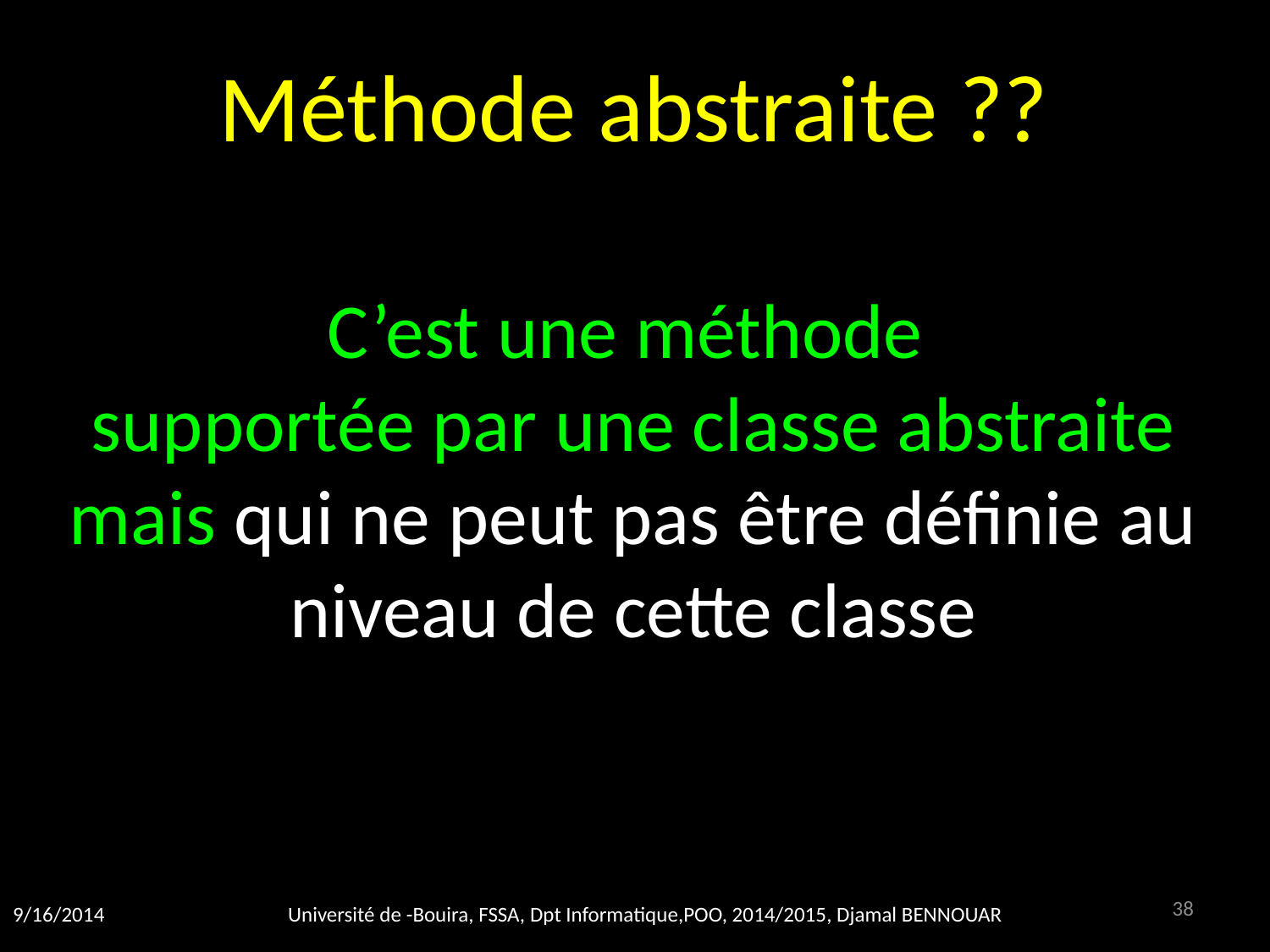

Méthode abstraite ??
C’est une méthode
supportée par une classe abstraite mais qui ne peut pas être définie au niveau de cette classe
38
9/16/2014
Université de -Bouira, FSSA, Dpt Informatique,POO, 2014/2015, Djamal BENNOUAR